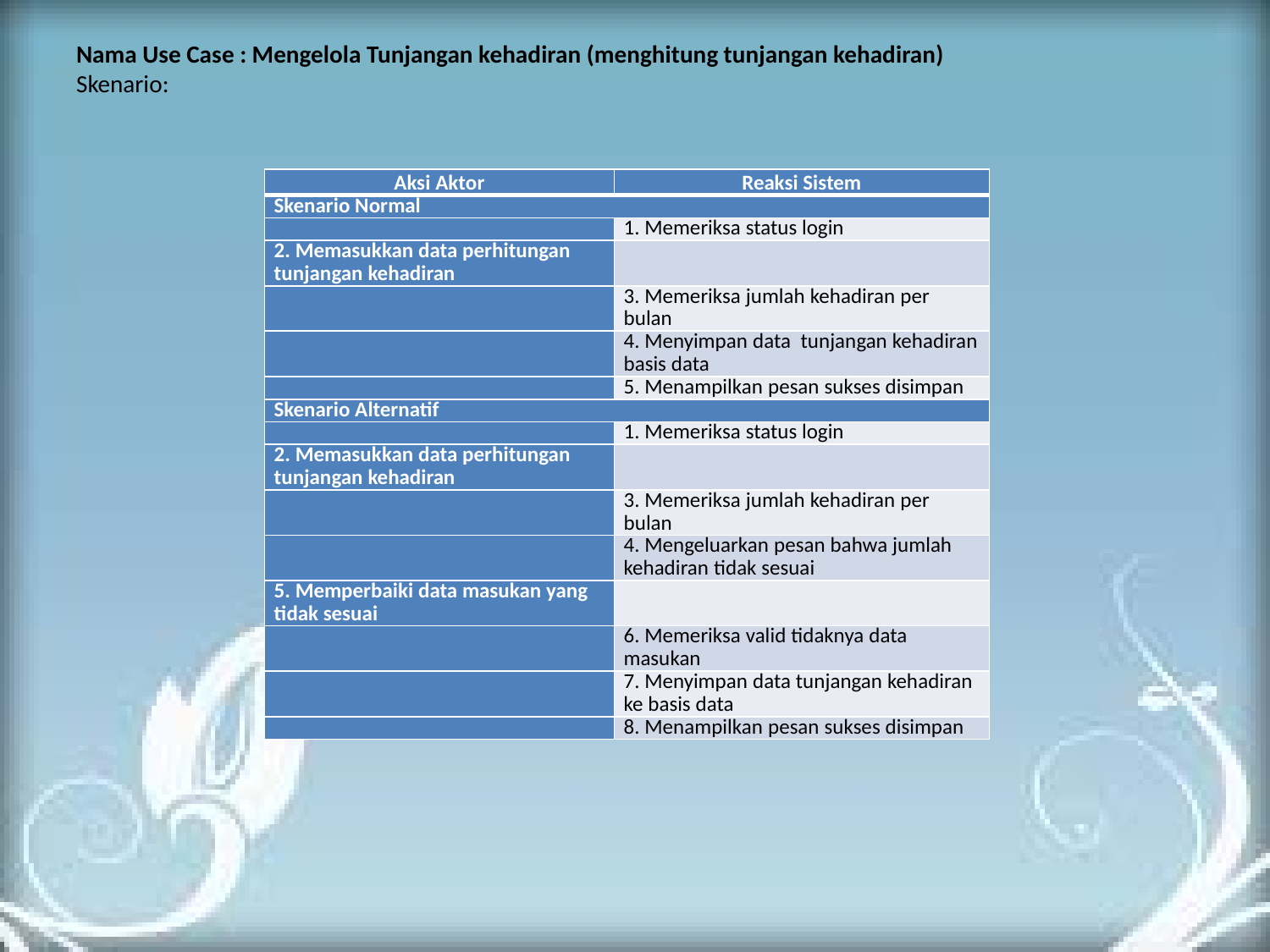

Nama Use Case : Mengelola Tunjangan kehadiran (menghitung tunjangan kehadiran)
Skenario:

#
| Aksi Aktor | Reaksi Sistem |
| --- | --- |
| Skenario Normal |  |
|  | 1. Memeriksa status login |
| 2. Memasukkan data perhitungan tunjangan kehadiran |  |
|  | 3. Memeriksa jumlah kehadiran per bulan |
|  | 4. Menyimpan data tunjangan kehadiran basis data |
|  | 5. Menampilkan pesan sukses disimpan |
| Skenario Alternatif |  |
|  | 1. Memeriksa status login |
| 2. Memasukkan data perhitungan tunjangan kehadiran |  |
|  | 3. Memeriksa jumlah kehadiran per bulan |
|  | 4. Mengeluarkan pesan bahwa jumlah kehadiran tidak sesuai |
| 5. Memperbaiki data masukan yang tidak sesuai |  |
|  | 6. Memeriksa valid tidaknya data masukan |
|  | 7. Menyimpan data tunjangan kehadiran ke basis data |
|  | 8. Menampilkan pesan sukses disimpan |